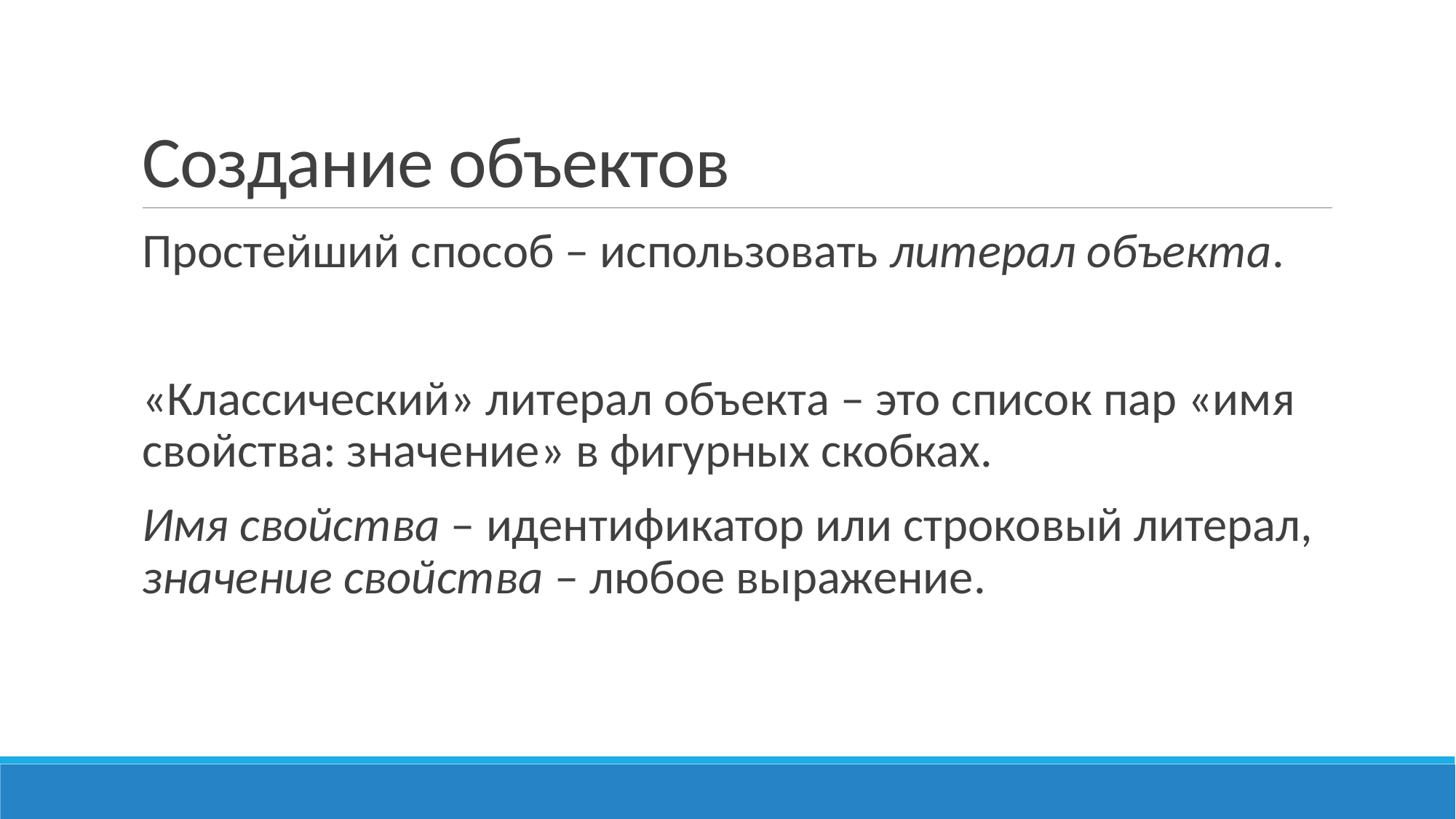

# Создание объектов
Простейший способ – использовать литерал объекта.

«Классический» литерал объекта – это список пар «имя свойства: значение» в фигурных скобках.
Имя свойства – идентификатор или строковый литерал, значение свойства – любое выражение.